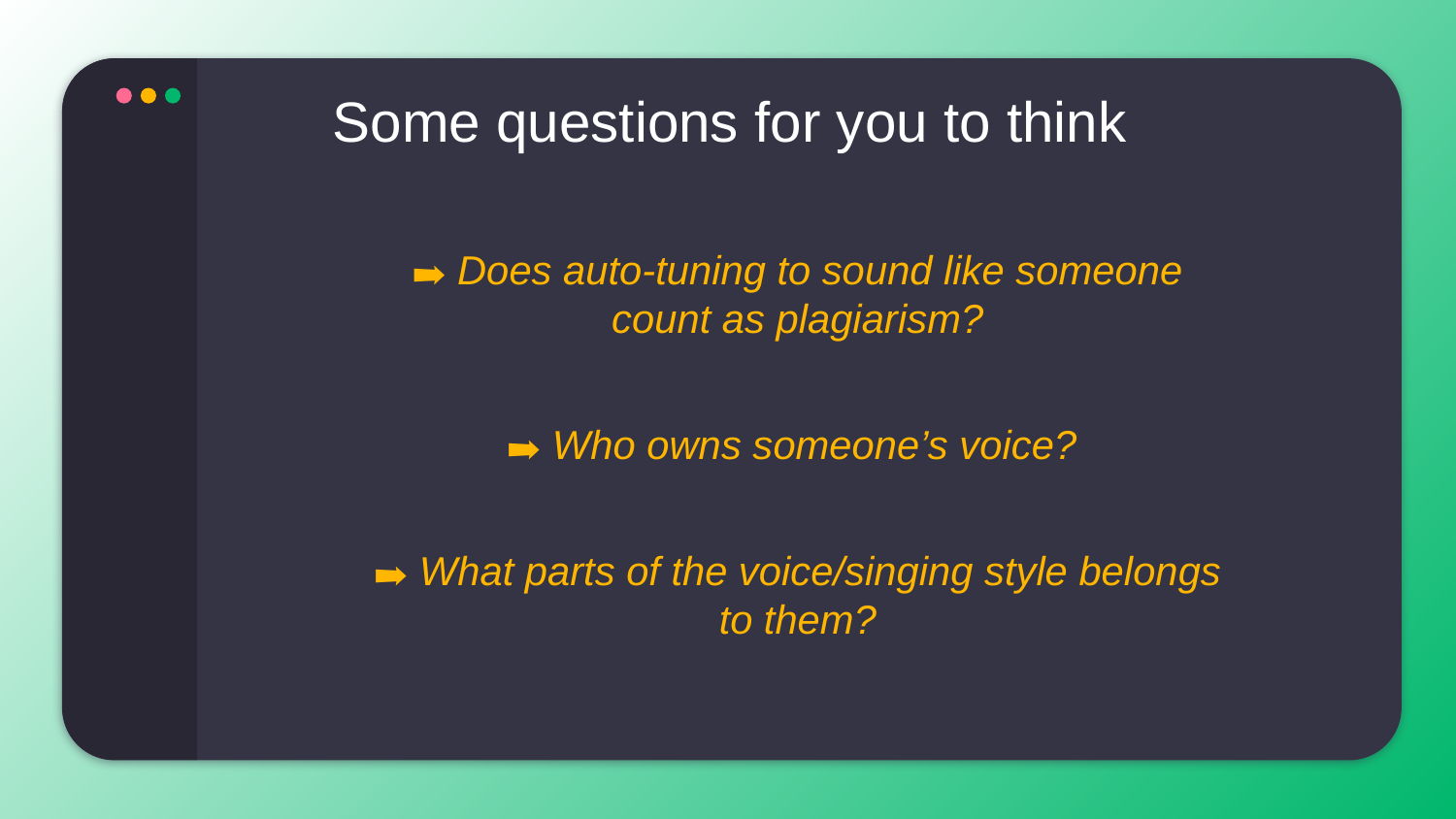

# Some questions for you to think

➡️ Does auto-tuning to sound like someone count as plagiarism?

➡️ Who owns someone’s voice?

➡️ What parts of the voice/singing style belongs to them?